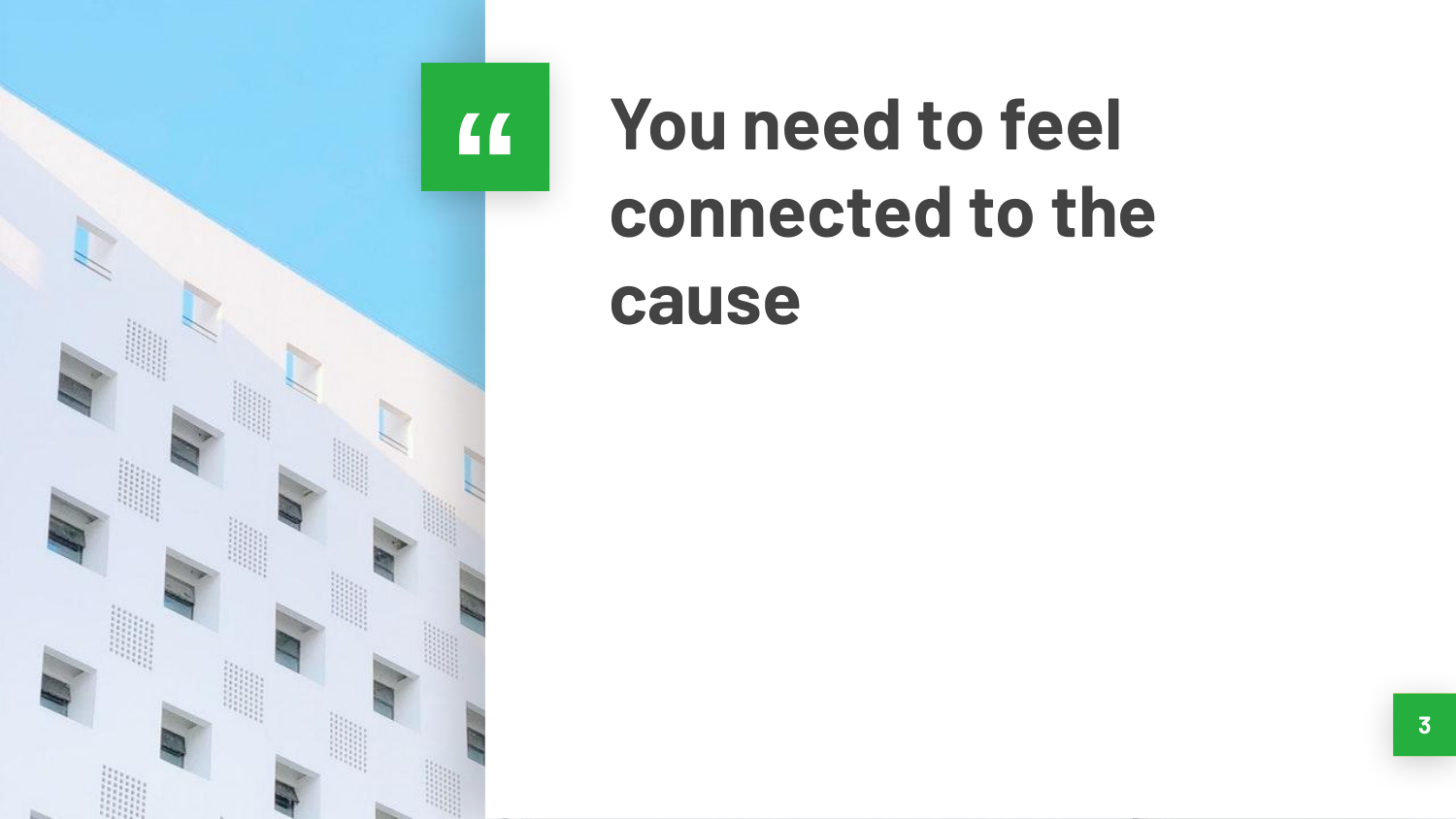

You need to feel connected to the cause
3